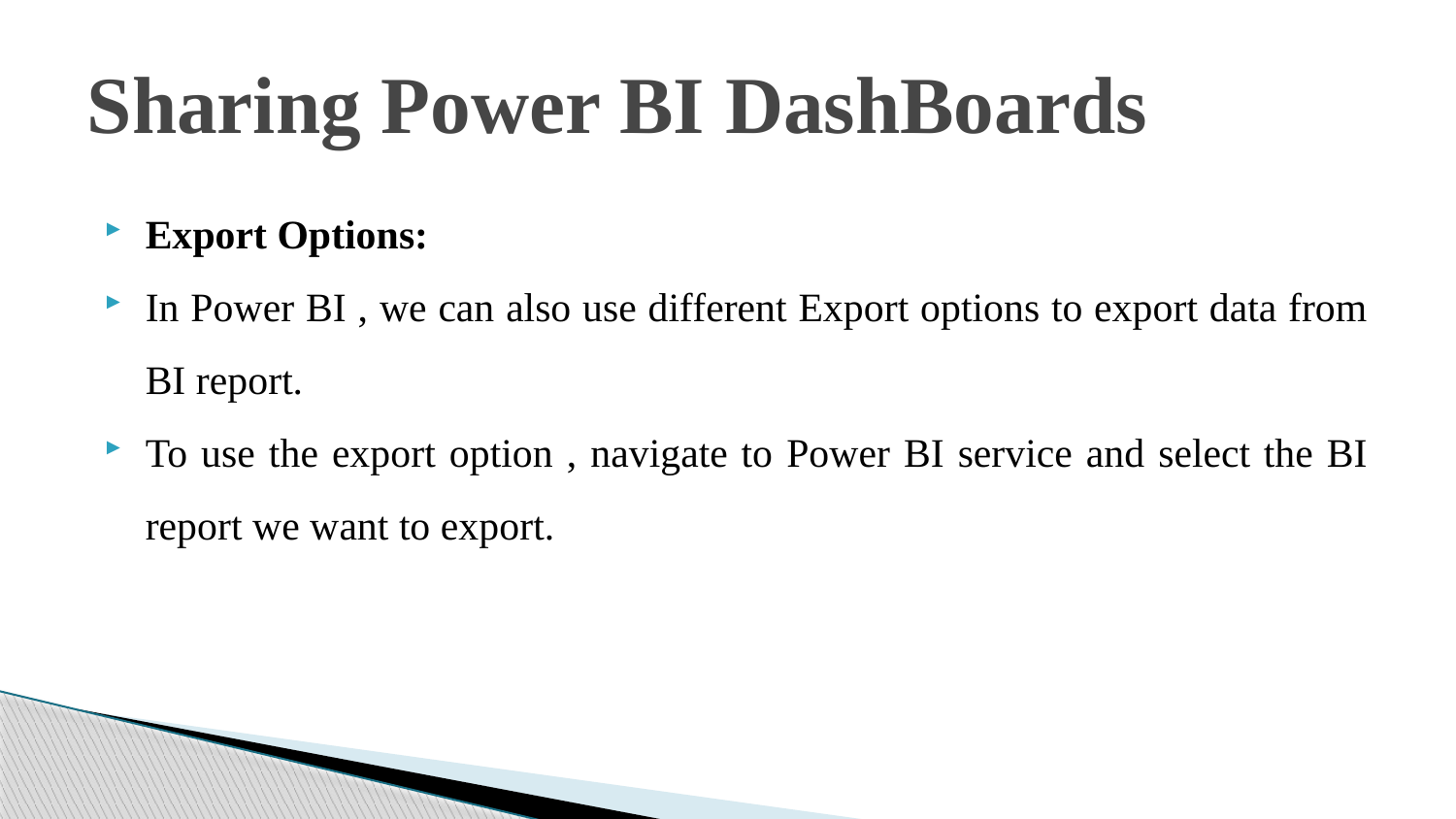

# Sharing Power BI DashBoards
Export Options:
In Power BI , we can also use different Export options to export data from BI report.
To use the export option , navigate to Power BI service and select the BI report we want to export.